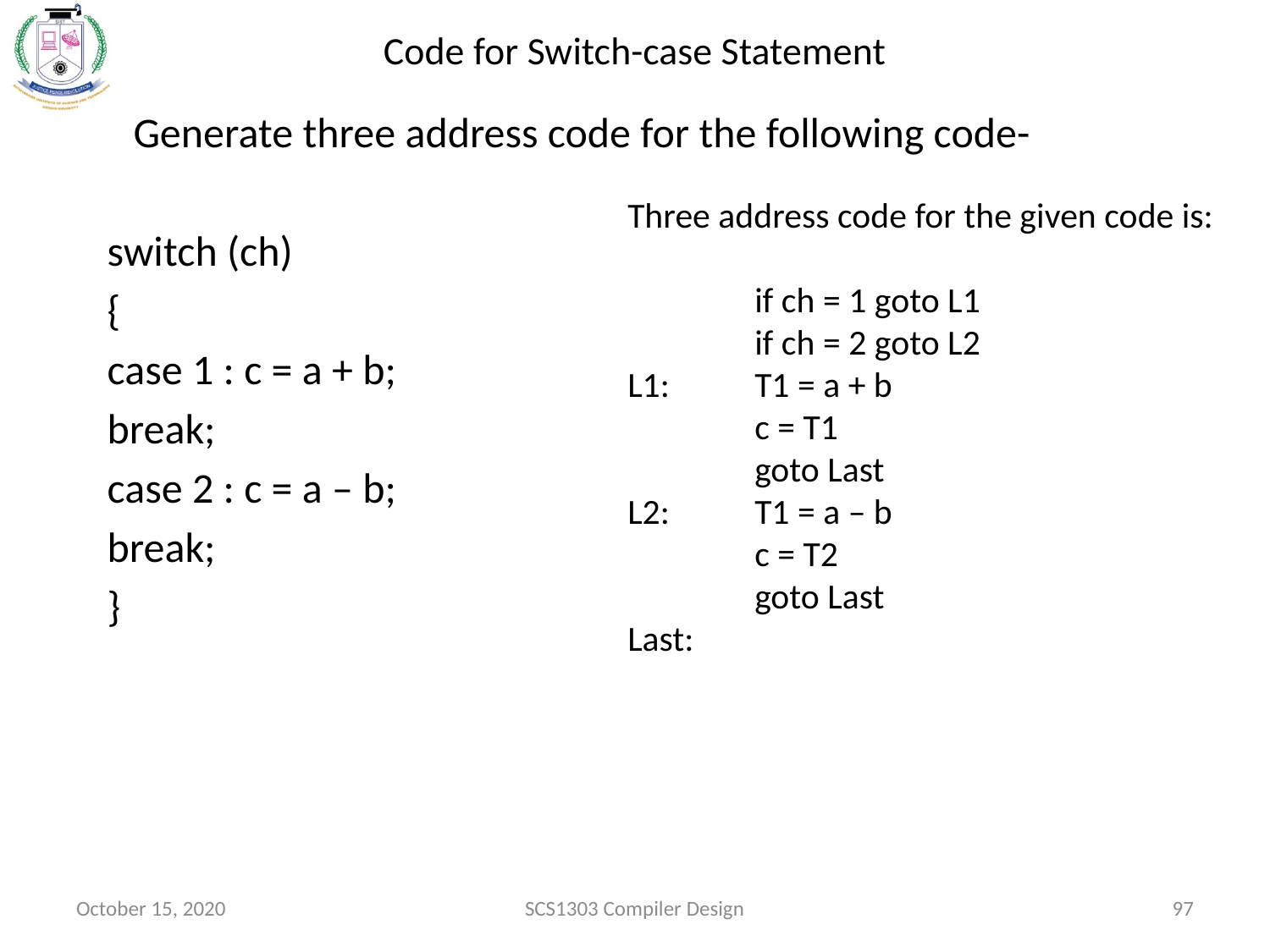

# Code for Switch-case Statement
	 Generate three address code for the following code-

switch (ch)
{
case 1 : c = a + b;
break;
case 2 : c = a – b;
break;
}

Three address code for the given code is:

	if ch = 1 goto L1
	if ch = 2 goto L2
L1:	T1 = a + b
	c = T1
	goto Last
L2:	T1 = a – b
	c = T2
	goto Last
Last:

October 15, 2020
SCS1303 Compiler Design
97